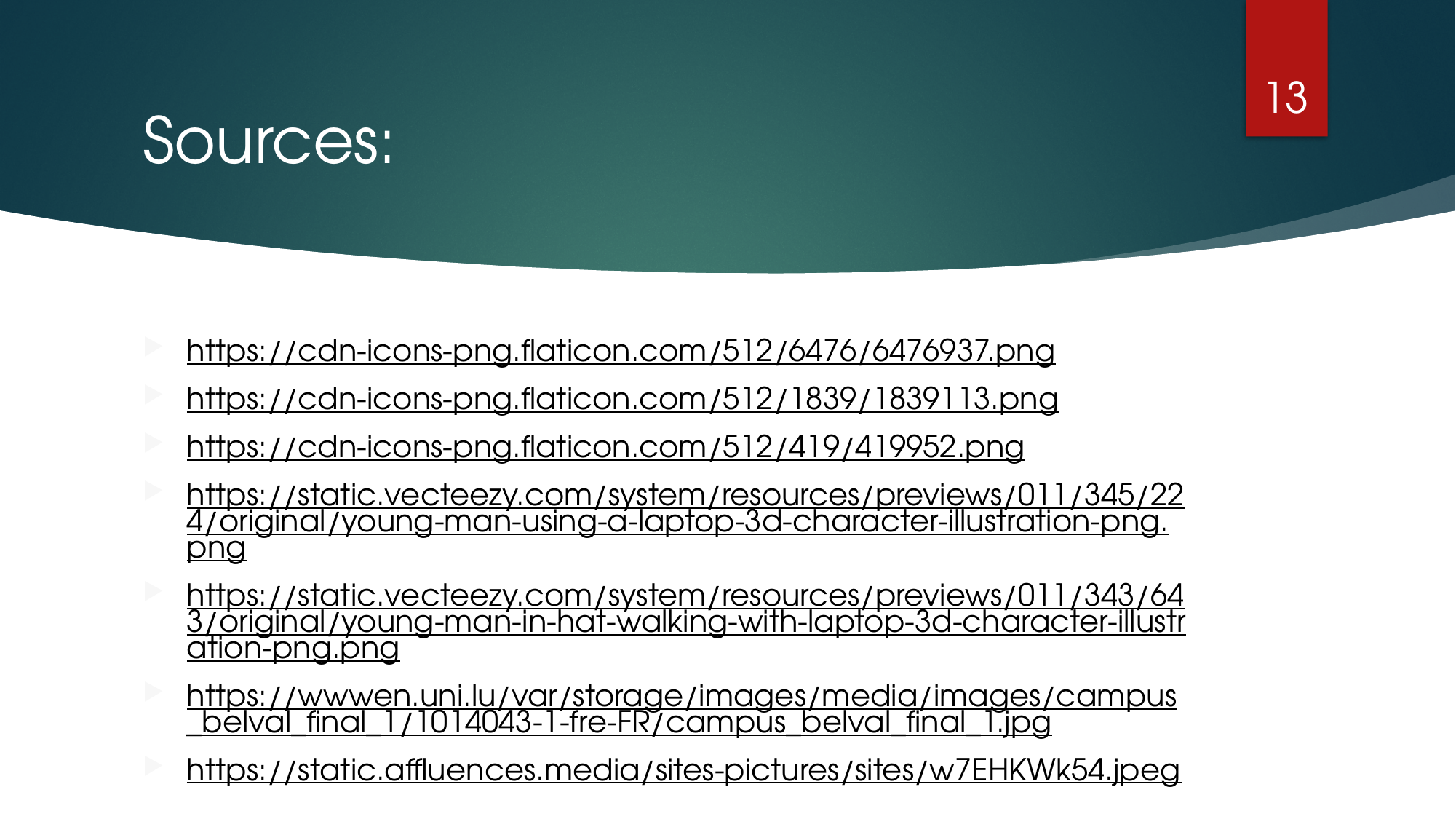

13
# Sources:

https://cdn-icons-png.flaticon.com/512/6476/6476937.png
https://cdn-icons-png.flaticon.com/512/1839/1839113.png
https://cdn-icons-png.flaticon.com/512/419/419952.png
https://static.vecteezy.com/system/resources/previews/011/345/224/original/young-man-using-a-laptop-3d-character-illustration-png.png
https://static.vecteezy.com/system/resources/previews/011/343/643/original/young-man-in-hat-walking-with-laptop-3d-character-illustration-png.png
https://wwwen.uni.lu/var/storage/images/media/images/campus_belval_final_1/1014043-1-fre-FR/campus_belval_final_1.jpg
https://static.affluences.media/sites-pictures/sites/w7EHKWk54.jpeg